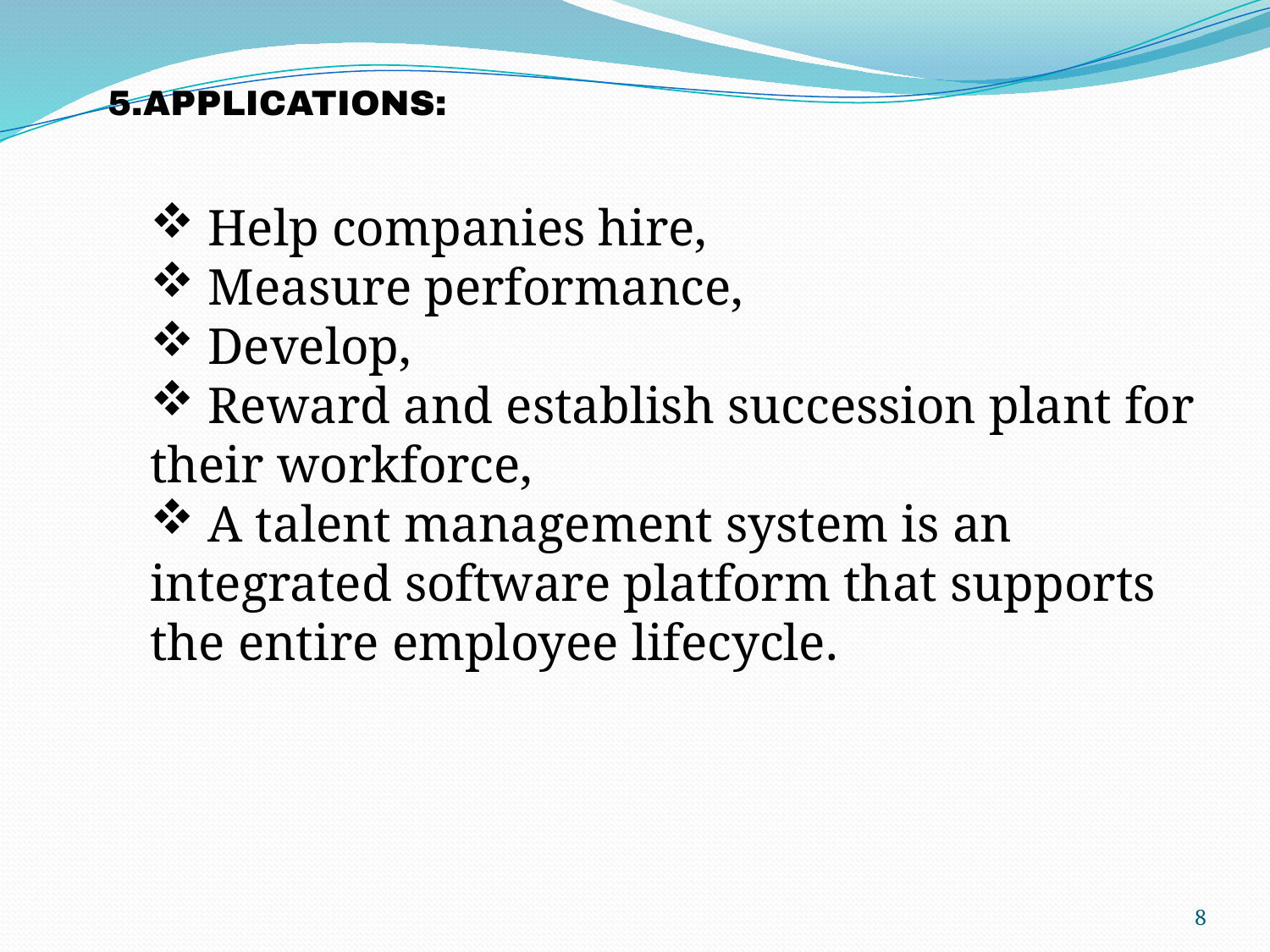

5.APPLICATIONS:
 Help companies hire,
 Measure performance,
 Develop,
 Reward and establish succession plant for their workforce,
 A talent management system is an integrated software platform that supports the entire employee lifecycle.
8